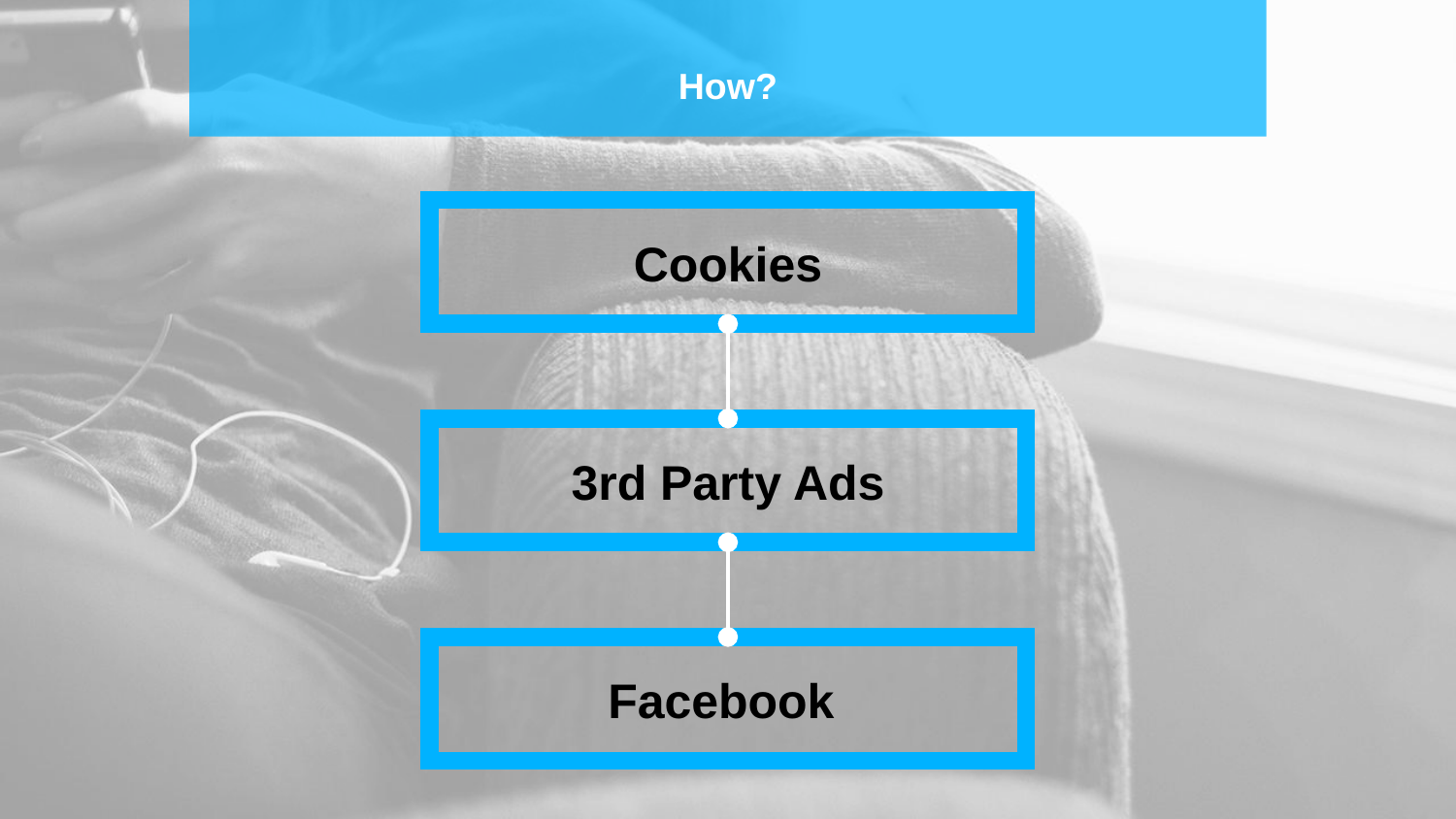

# How?
Cookies
3rd Party Ads
Facebook